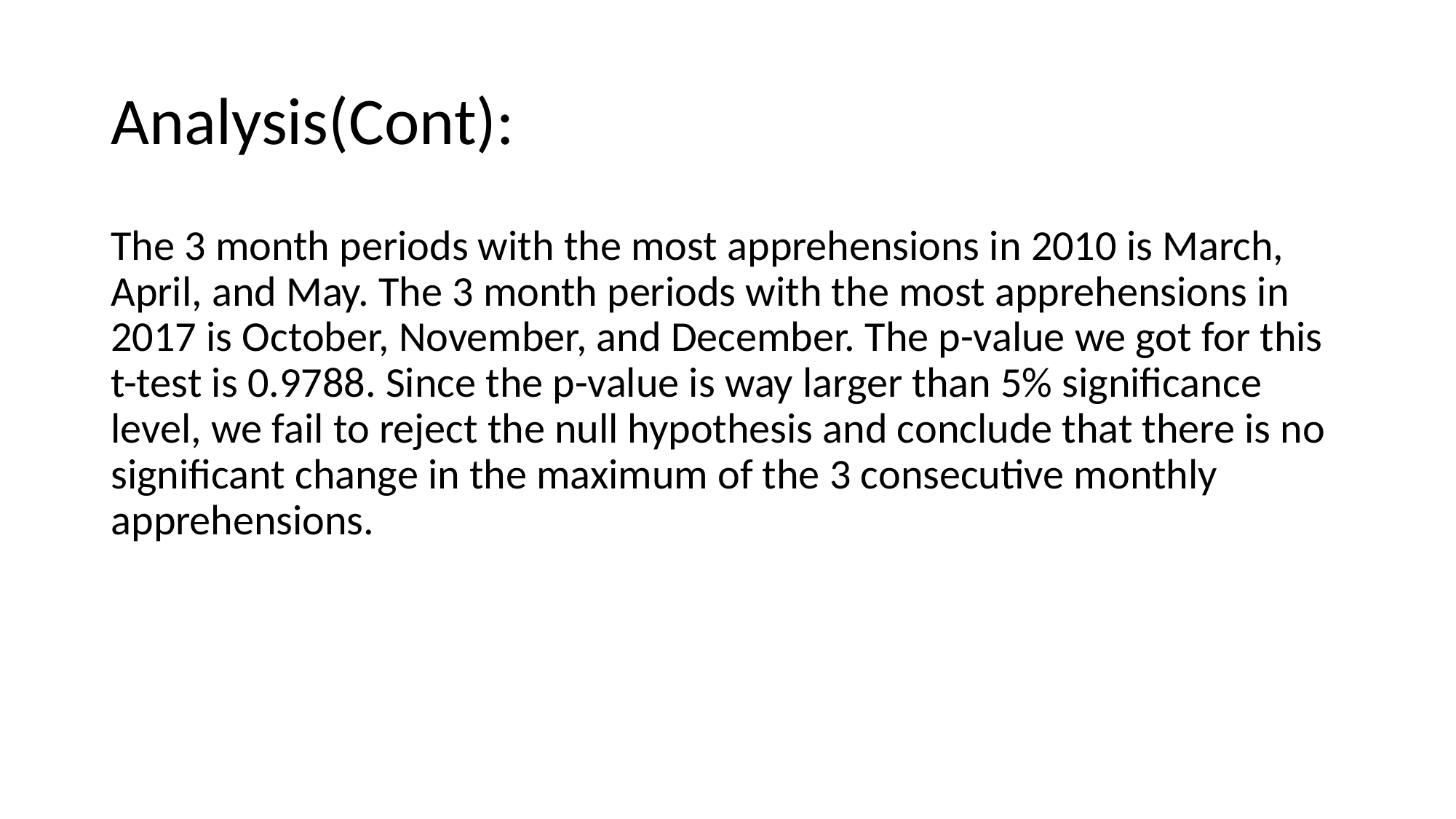

# Analysis(Cont):
The 3 month periods with the most apprehensions in 2010 is March, April, and May. The 3 month periods with the most apprehensions in 2017 is October, November, and December. The p-value we got for this t-test is 0.9788. Since the p-value is way larger than 5% significance level, we fail to reject the null hypothesis and conclude that there is no significant change in the maximum of the 3 consecutive monthly apprehensions.